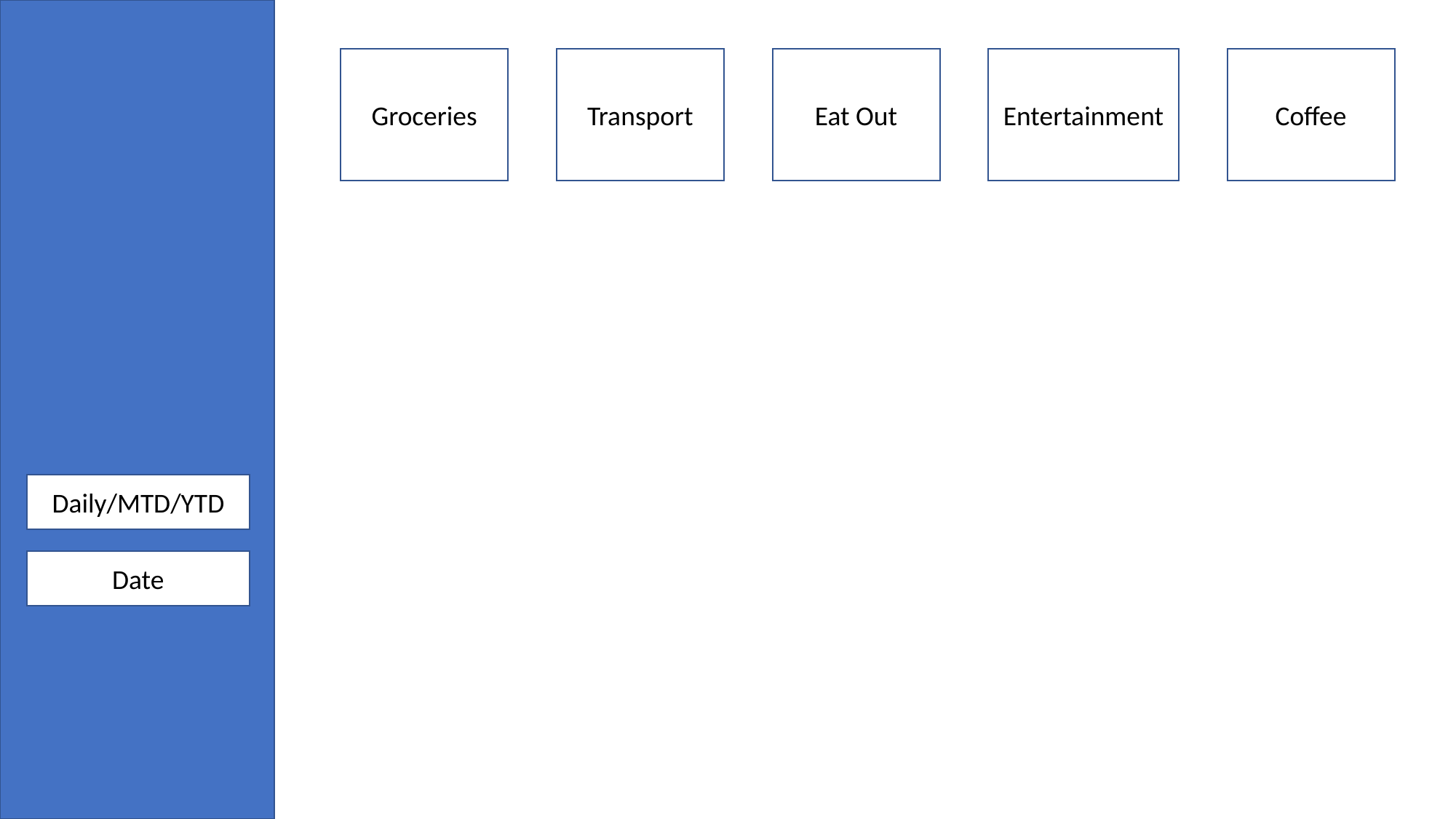

Groceries
Transport
Eat Out
Entertainment
Coffee
Daily/MTD/YTD
Date